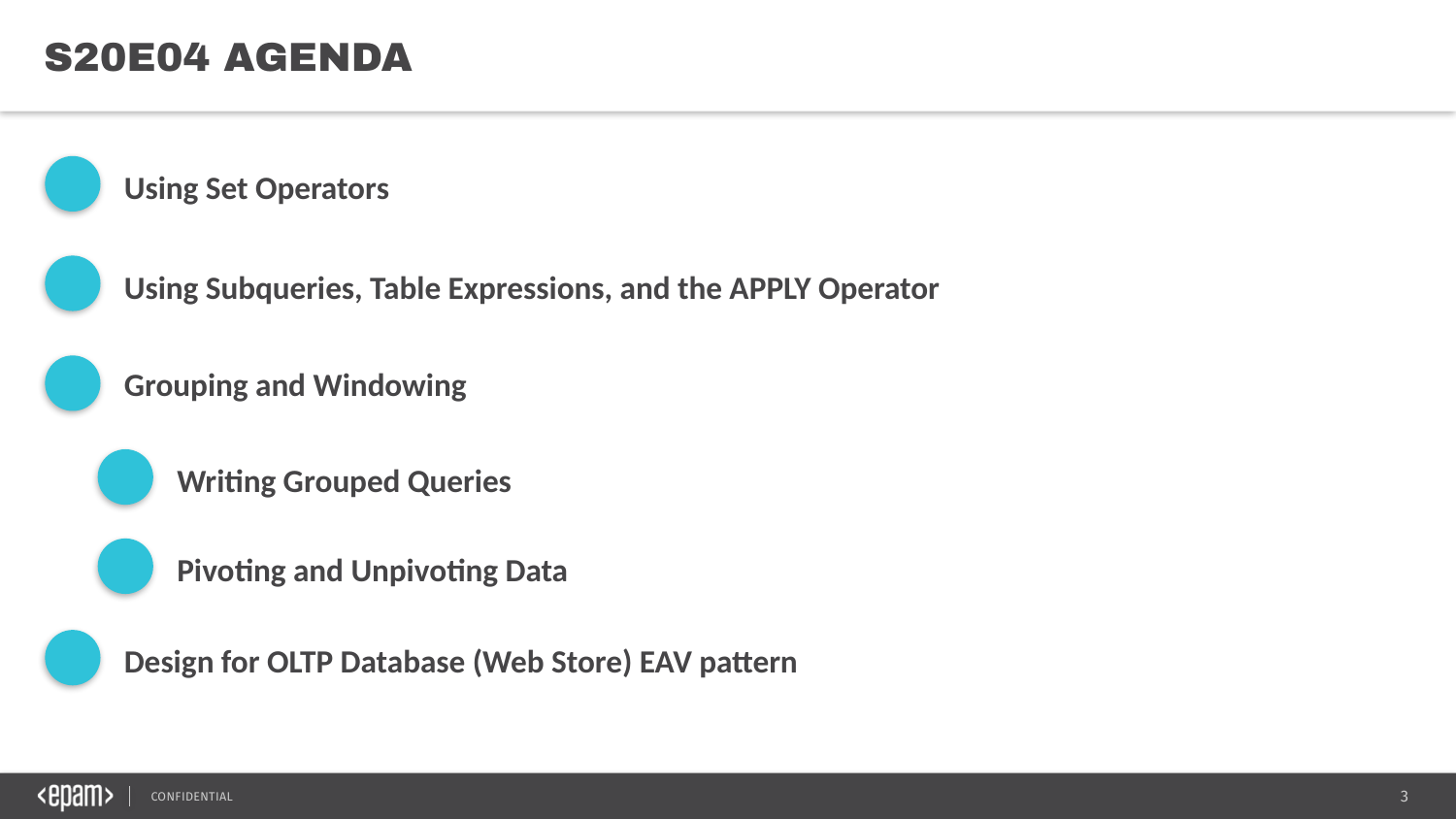

S20E04 AGENDA

Using Set Operators

Using Subqueries, Table Expressions, and the APPLY Operator

Grouping and Windowing

Writing Grouped Queries

Pivoting and Unpivoting Data

Design for OLTP Database (Web Store) EAV pattern